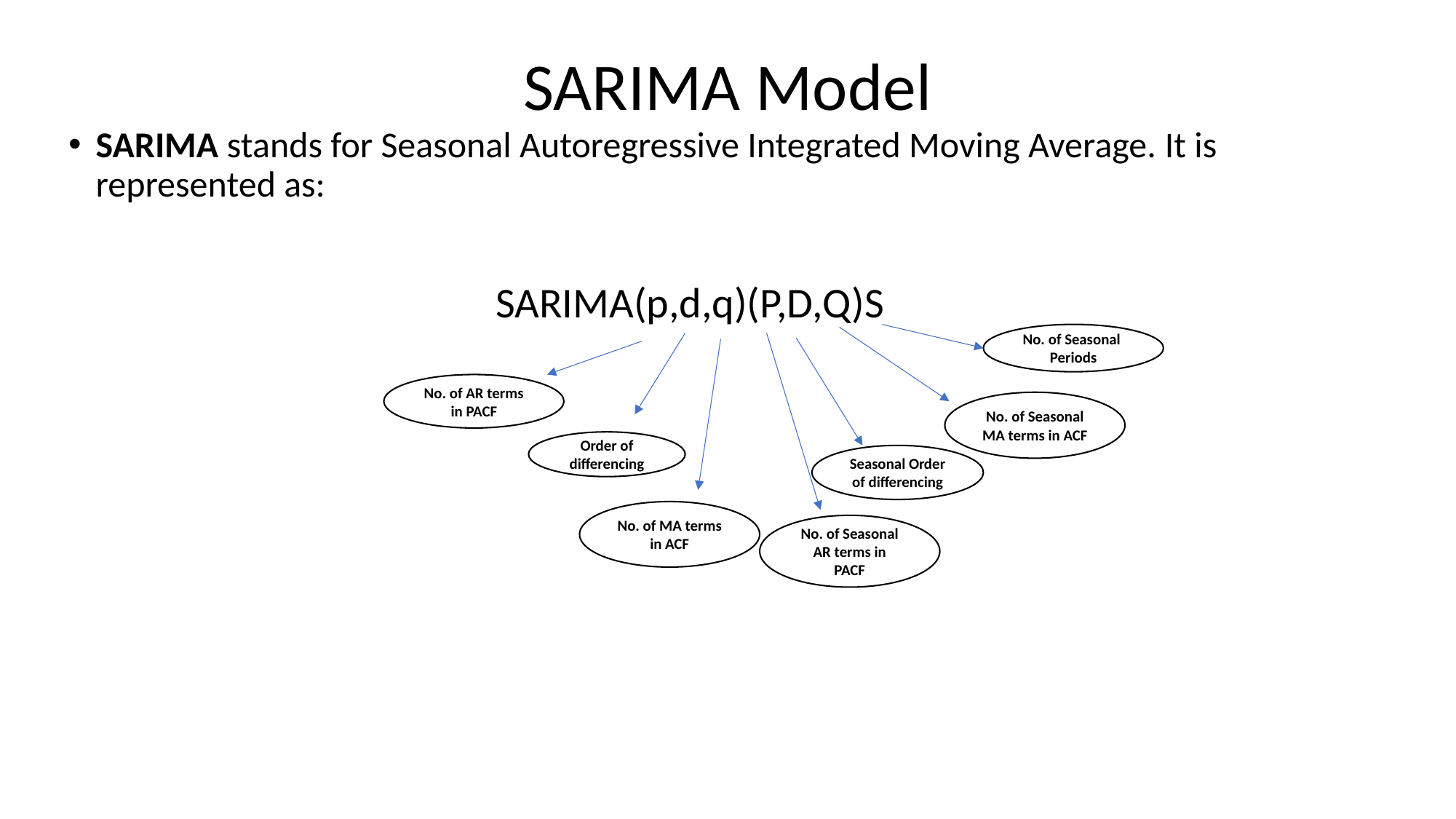

# SARIMA Model
SARIMA stands for Seasonal Autoregressive Integrated Moving Average. It is represented as:

 SARIMA(p,d,q)(P,D,Q)S

No. of Seasonal  Periods
No. of AR terms in PACF
No. of Seasonal MA terms in ACF
Order of differencing
Seasonal Order of differencing
No. of MA terms in ACF
No. of Seasonal AR terms in PACF